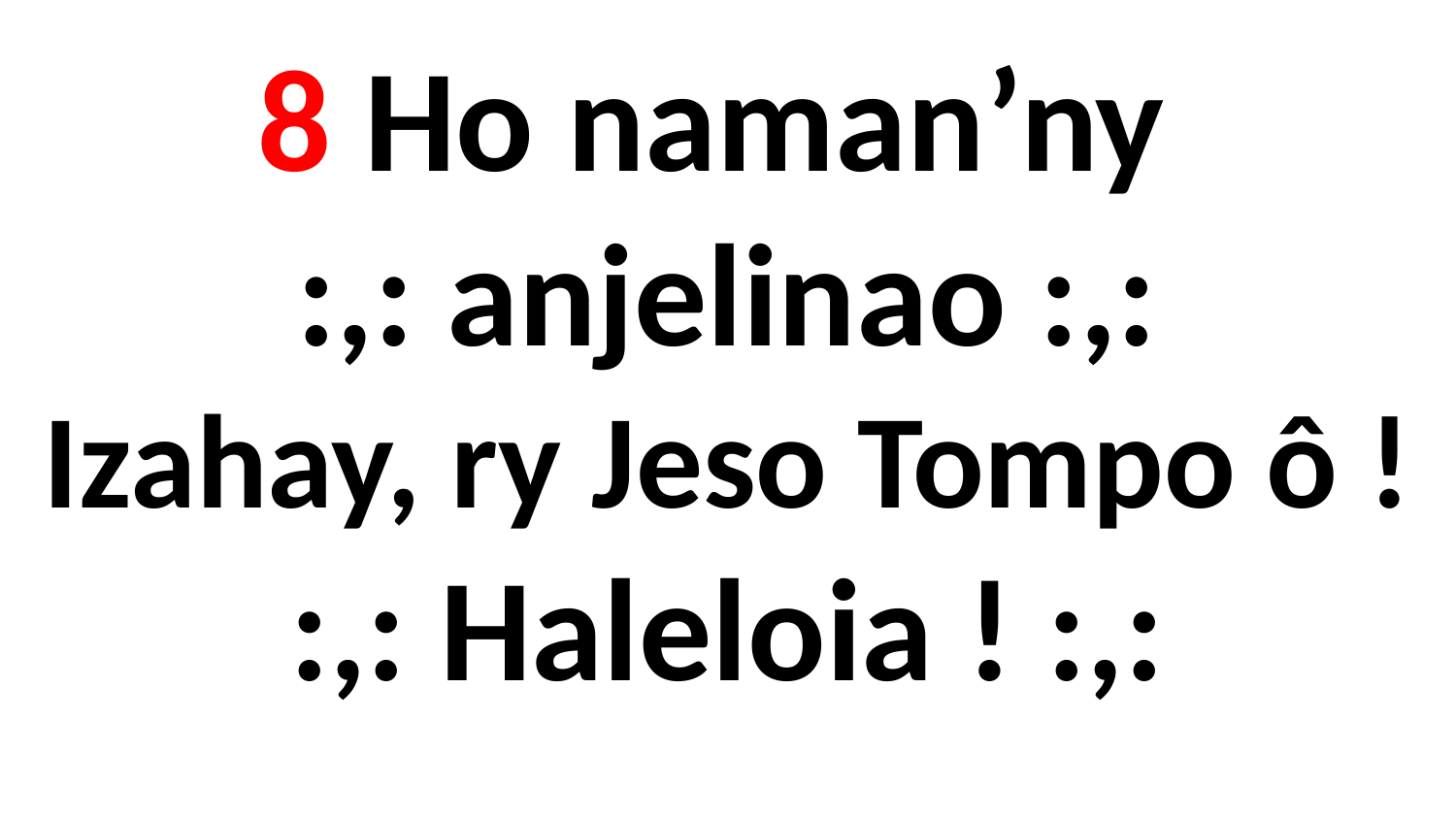

# 8 Ho naman’ny :,: anjelinao :,: Izahay, ry Jeso Tompo ô ! :,: Haleloia ! :,: